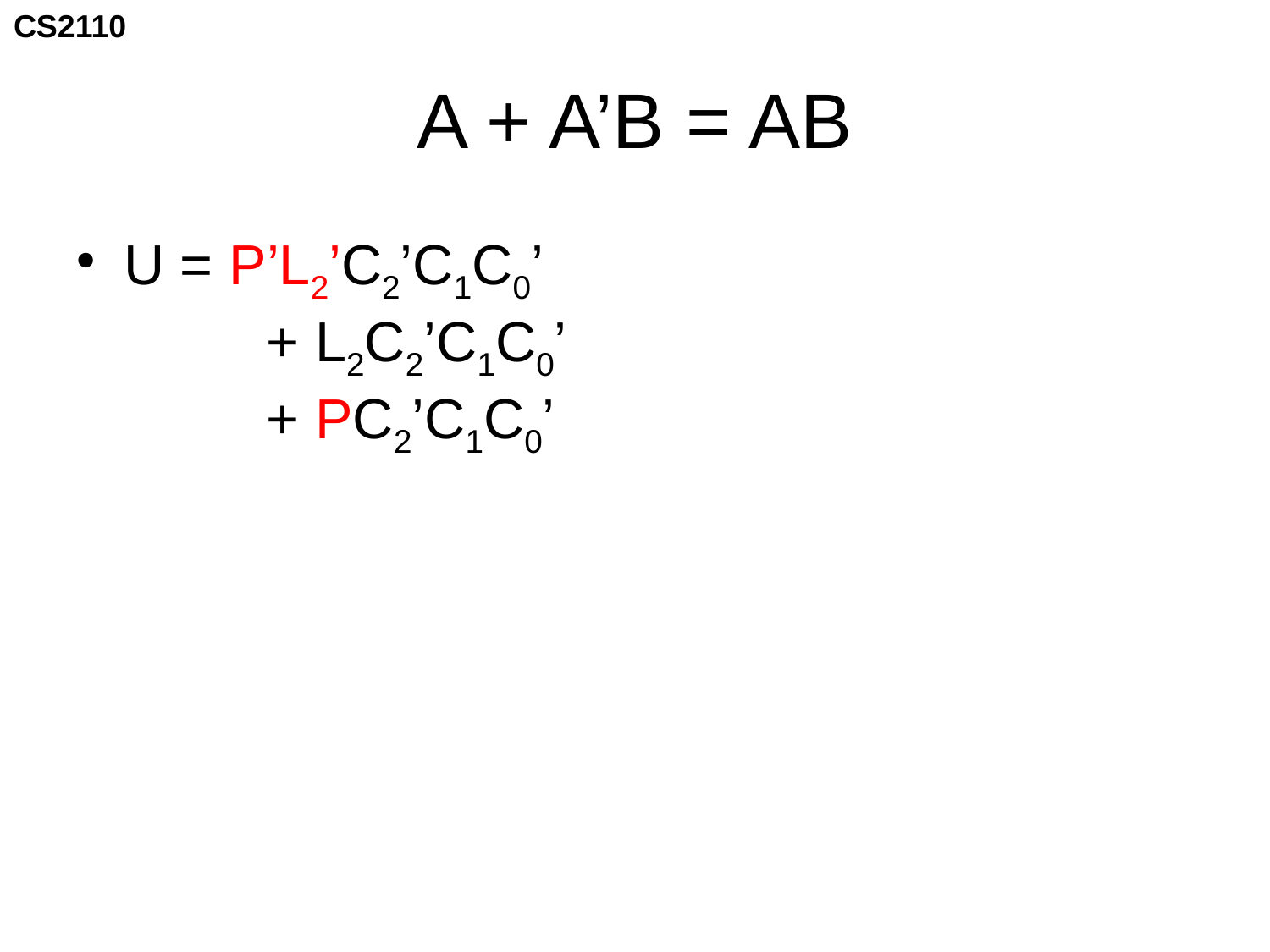

# A + A’B = AB
U = P’L2’C2’C1C0’
	 + L2C2’C1C0’
	 + PC2’C1C0’